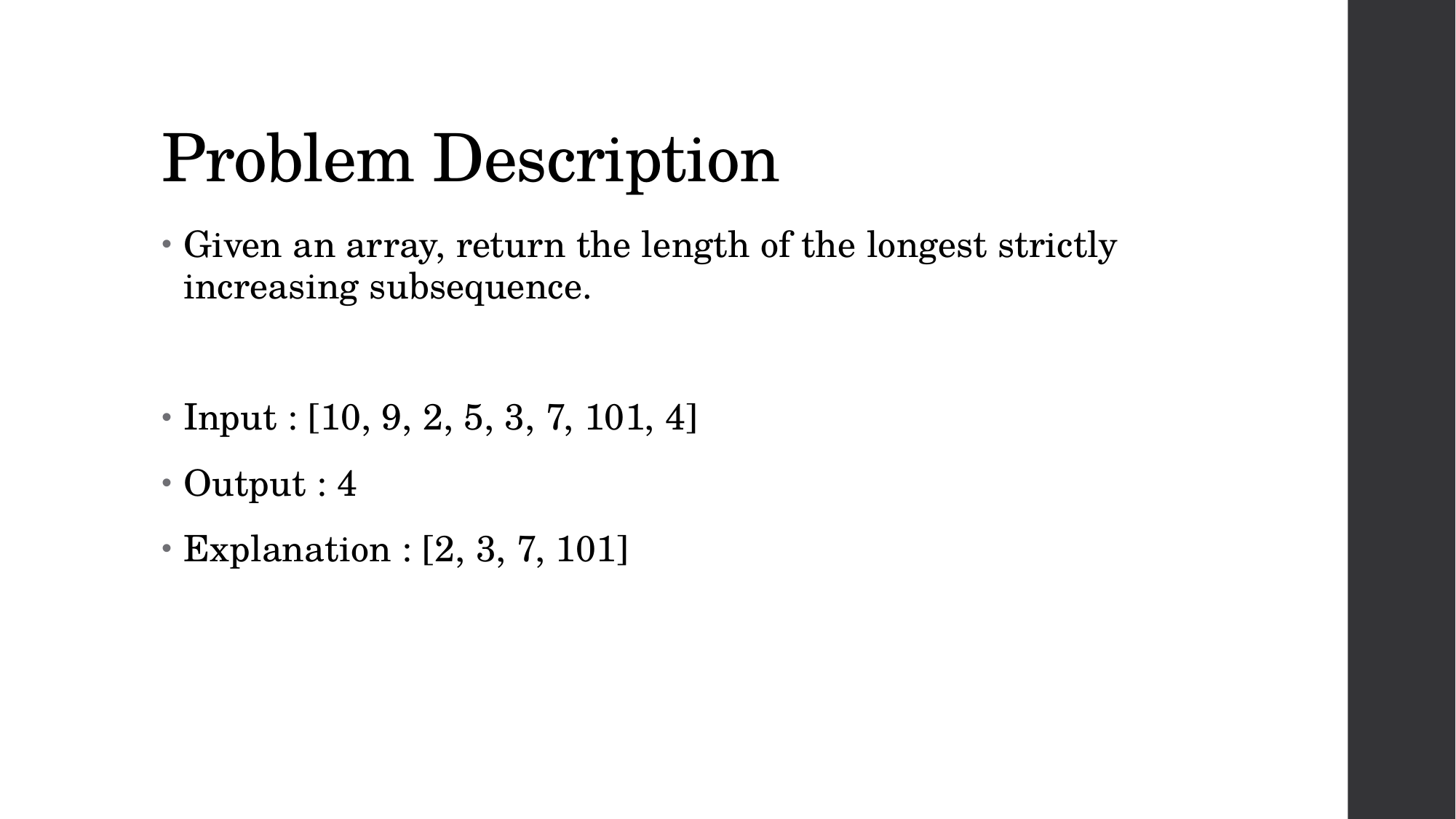

# Problem Description
Given an array, return the length of the longest strictly increasing subsequence.

Input : [10, 9, 2, 5, 3, 7, 101, 4]
Output : 4
Explanation : [2, 3, 7, 101]